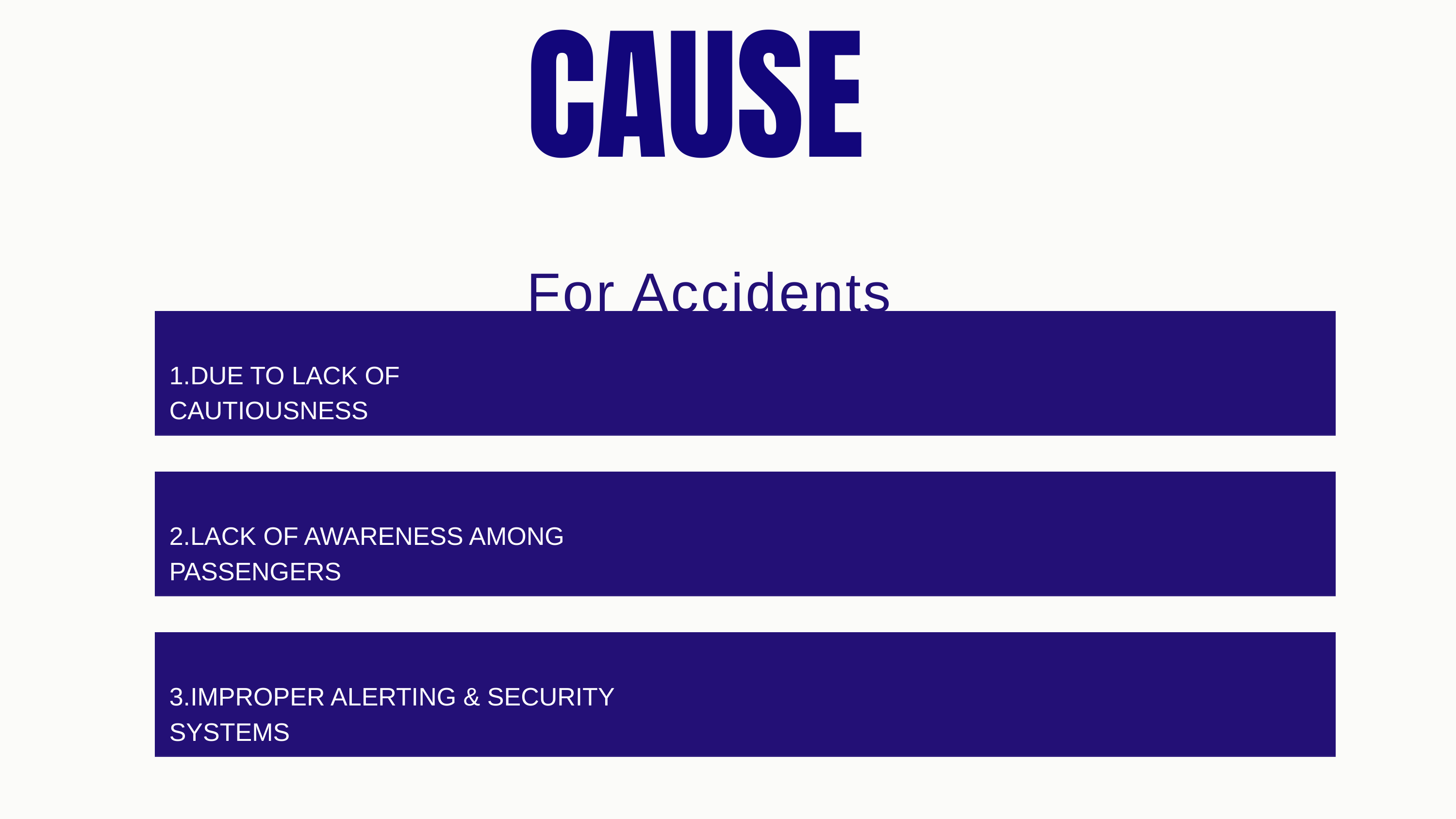

CAUSE
For Accidents

1.DUE TO LACK OF CAUTIOUSNESS

2.LACK OF AWARENESS AMONG PASSENGERS

3.IMPROPER ALERTING & SECURITY SYSTEMS